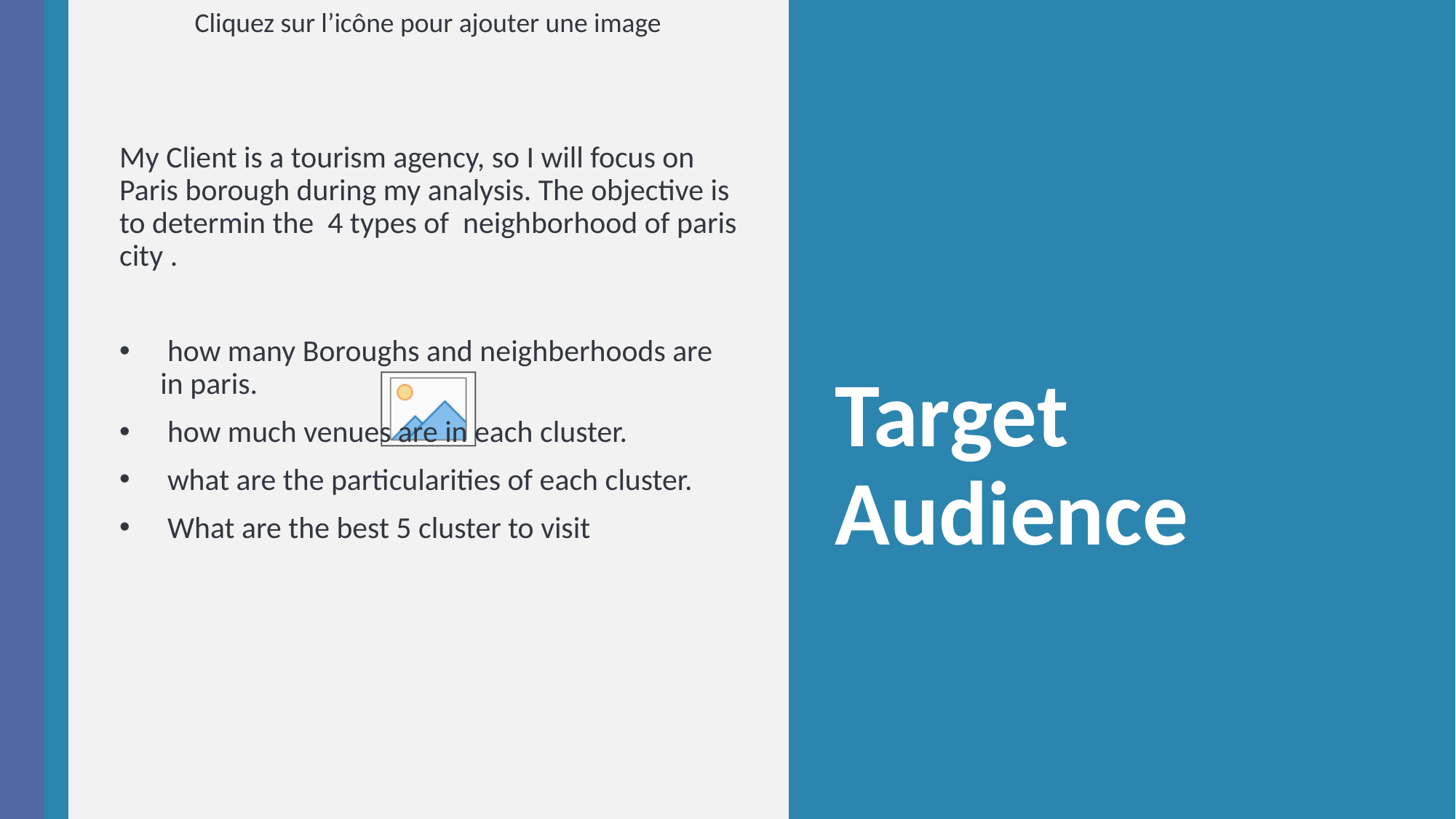

My Client is a tourism agency, so I will focus on Paris borough during my analysis. The objective is to determin the  4 types of  neighborhood of paris city .

 how many Boroughs and neighberhoods are in paris.
 how much venues are in each cluster.
 what are the particularities of each cluster.
 What are the best 5 cluster to visit
# Target Audience